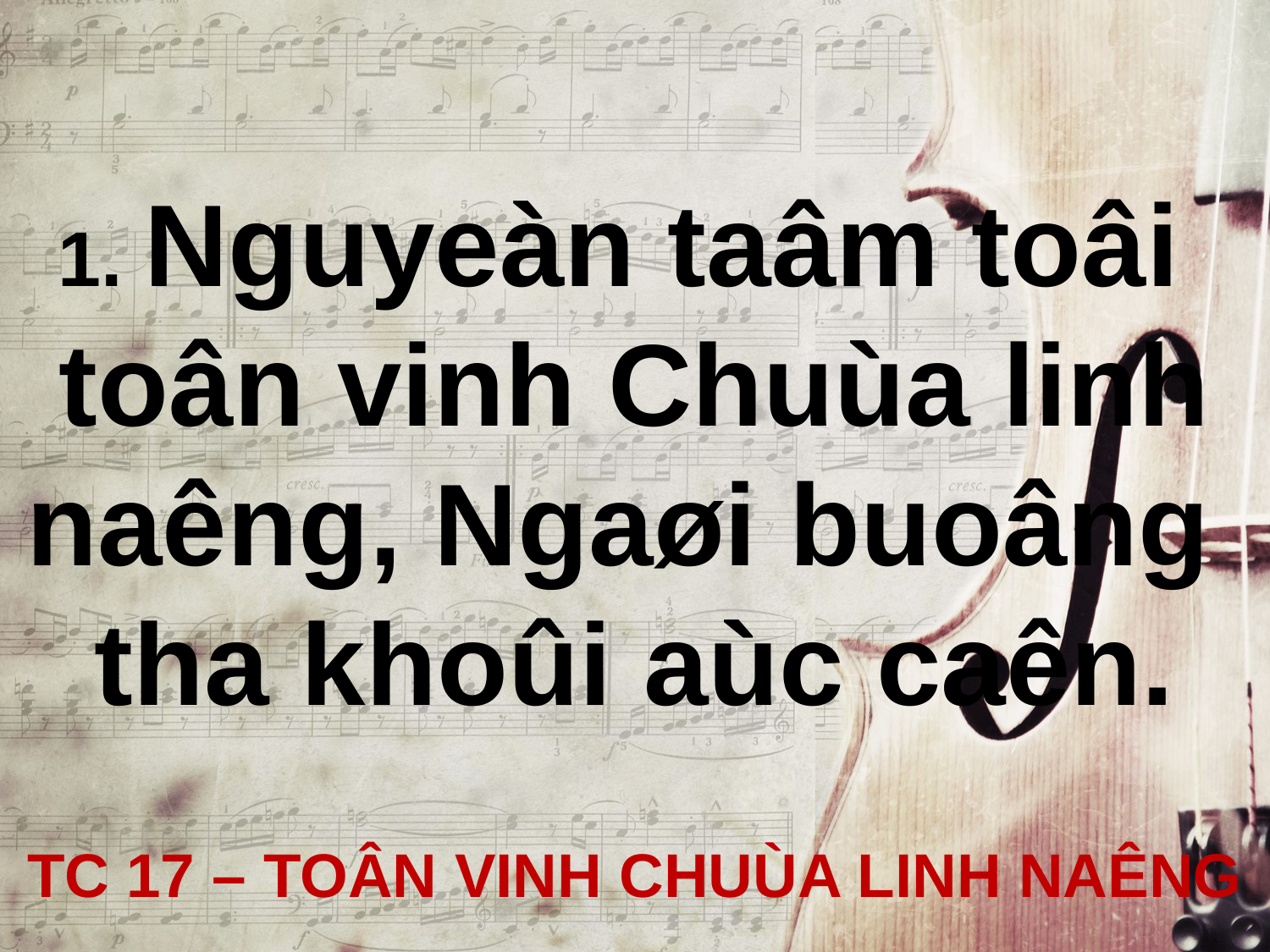

1. Nguyeàn taâm toâi
toân vinh Chuùa linh naêng, Ngaøi buoâng
tha khoûi aùc caên.
TC 17 – TOÂN VINH CHUÙA LINH NAÊNG